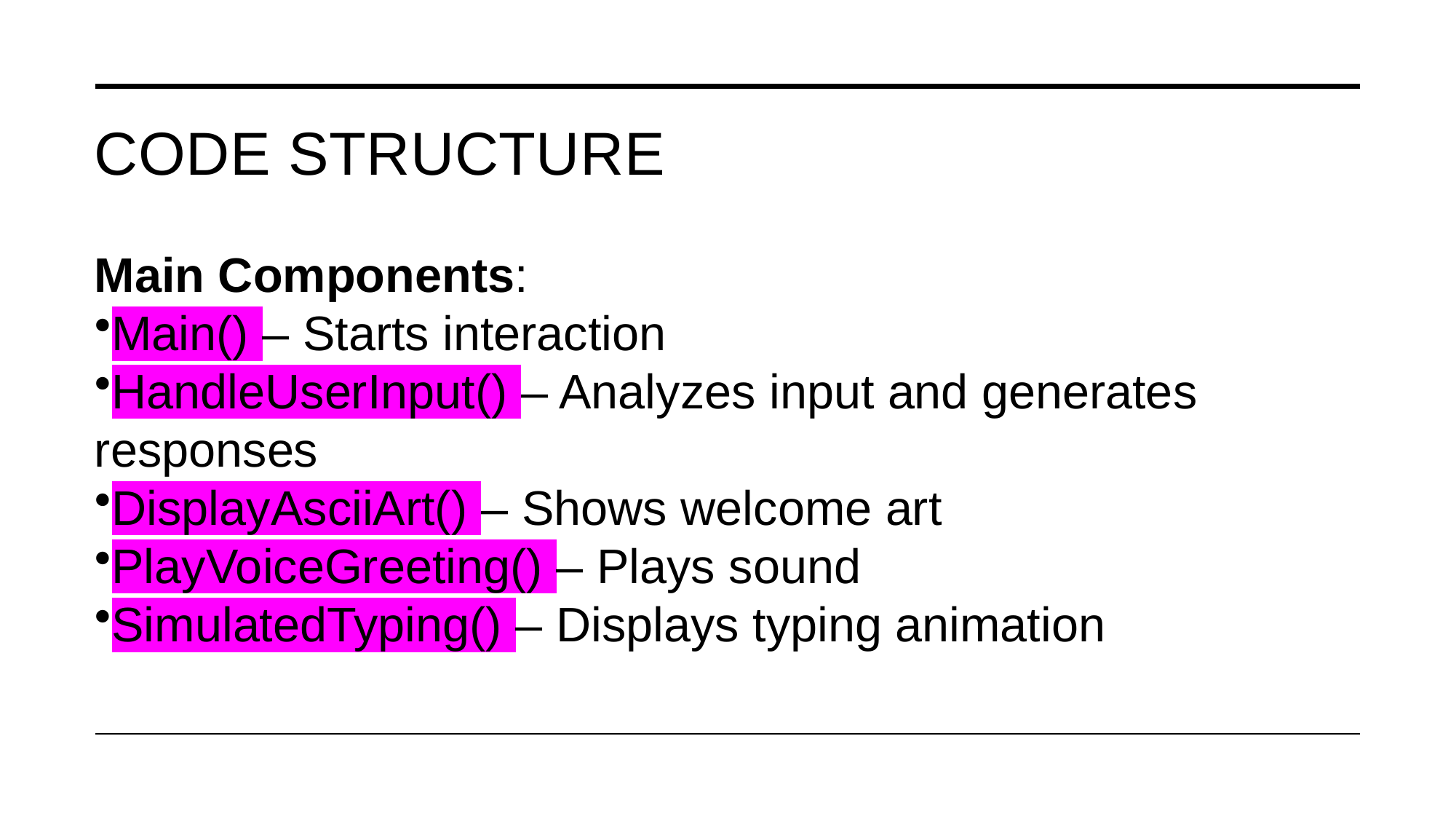

# CODE STRUCTURE
Main Components:
Main() – Starts interaction
HandleUserInput() – Analyzes input and generates responses
DisplayAsciiArt() – Shows welcome art
PlayVoiceGreeting() – Plays sound
SimulatedTyping() – Displays typing animation